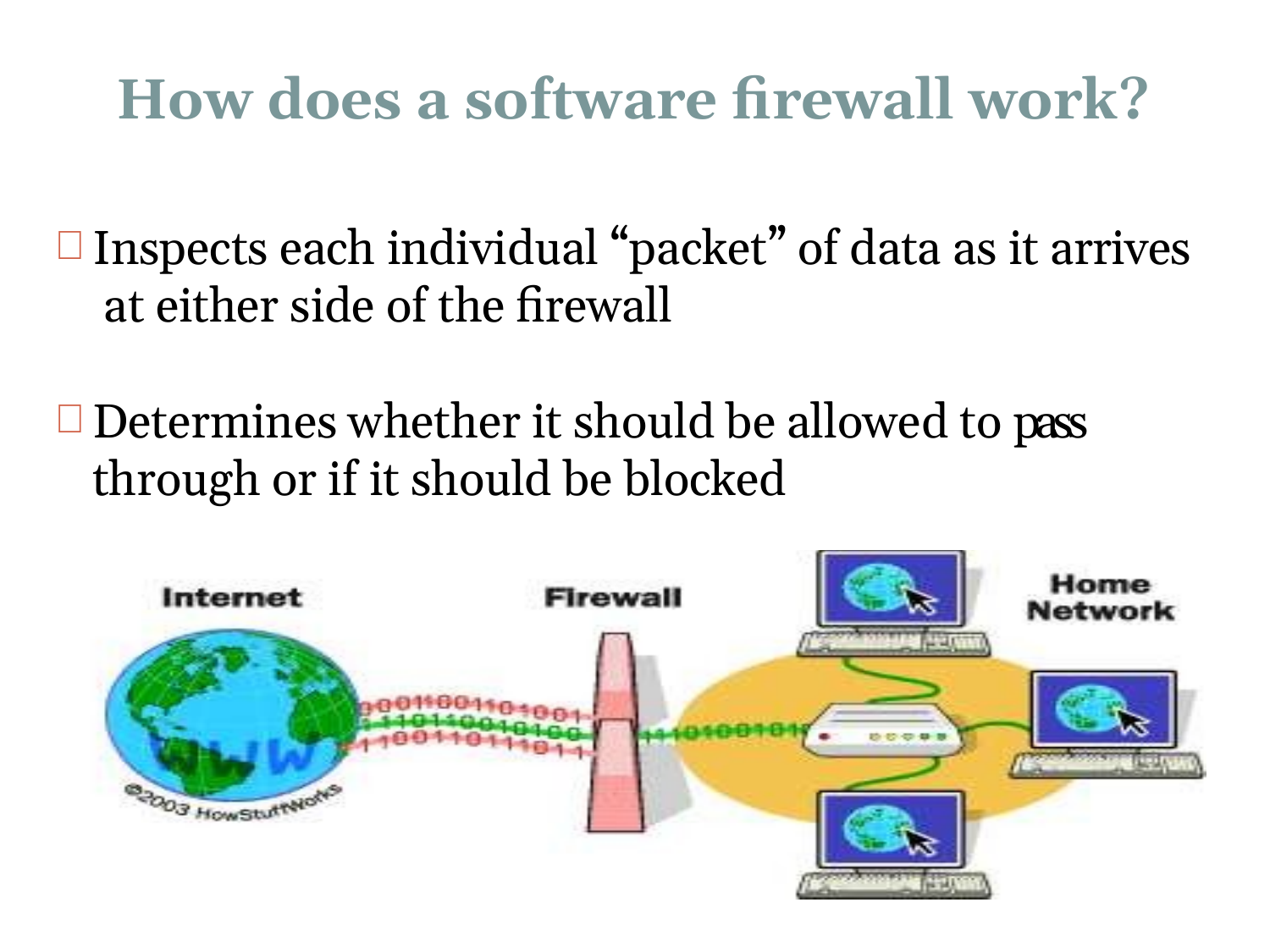

# How does a software firewall work?
Inspects each individual “packet” of data as it arrives  at either side of the firewall

Determines whether it should be allowed to pass  through or if it should be blocked